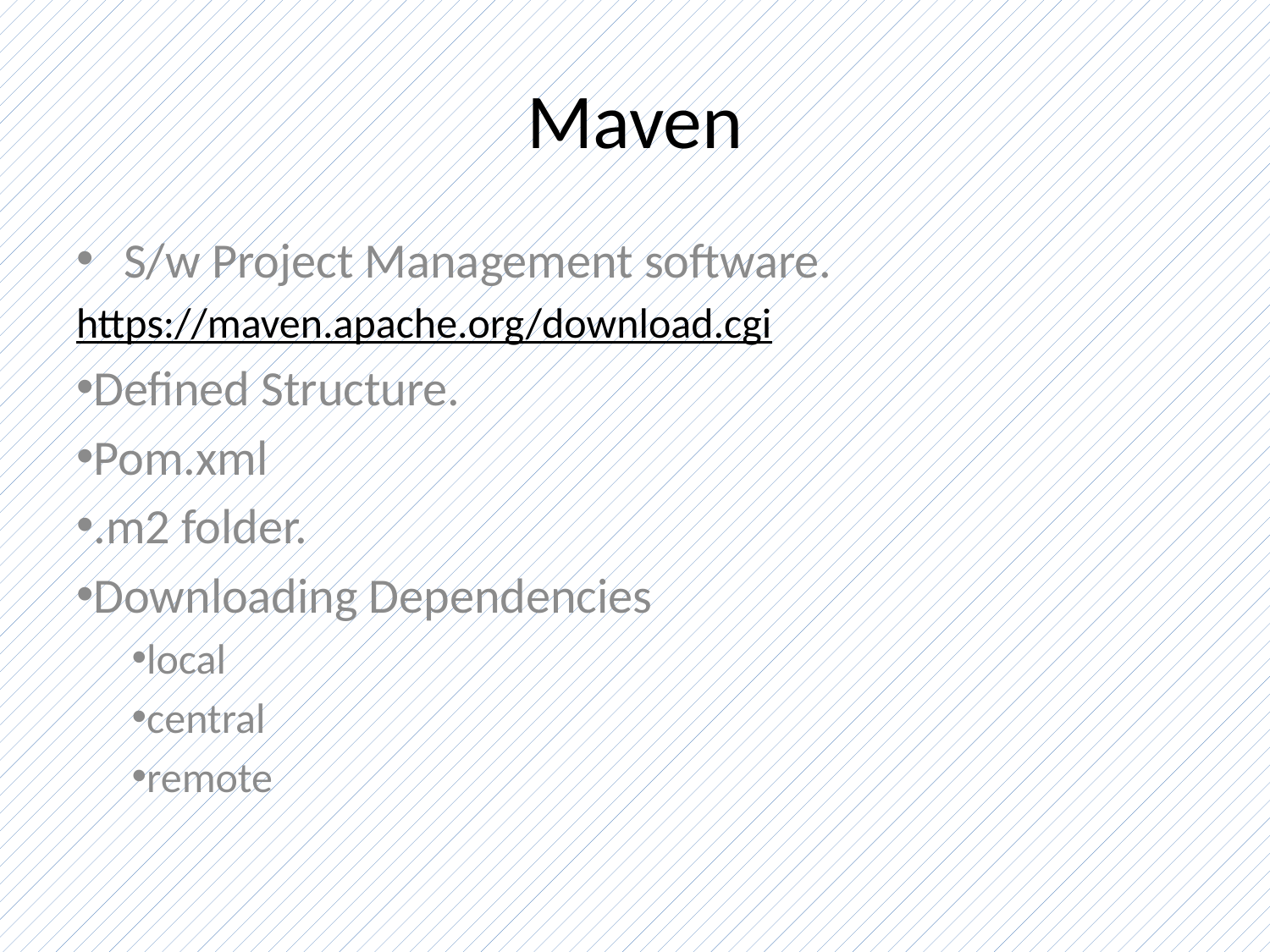

# Maven
S/w Project Management software.
https://maven.apache.org/download.cgi
Defined Structure.
Pom.xml
.m2 folder.
Downloading Dependencies
local
central
remote